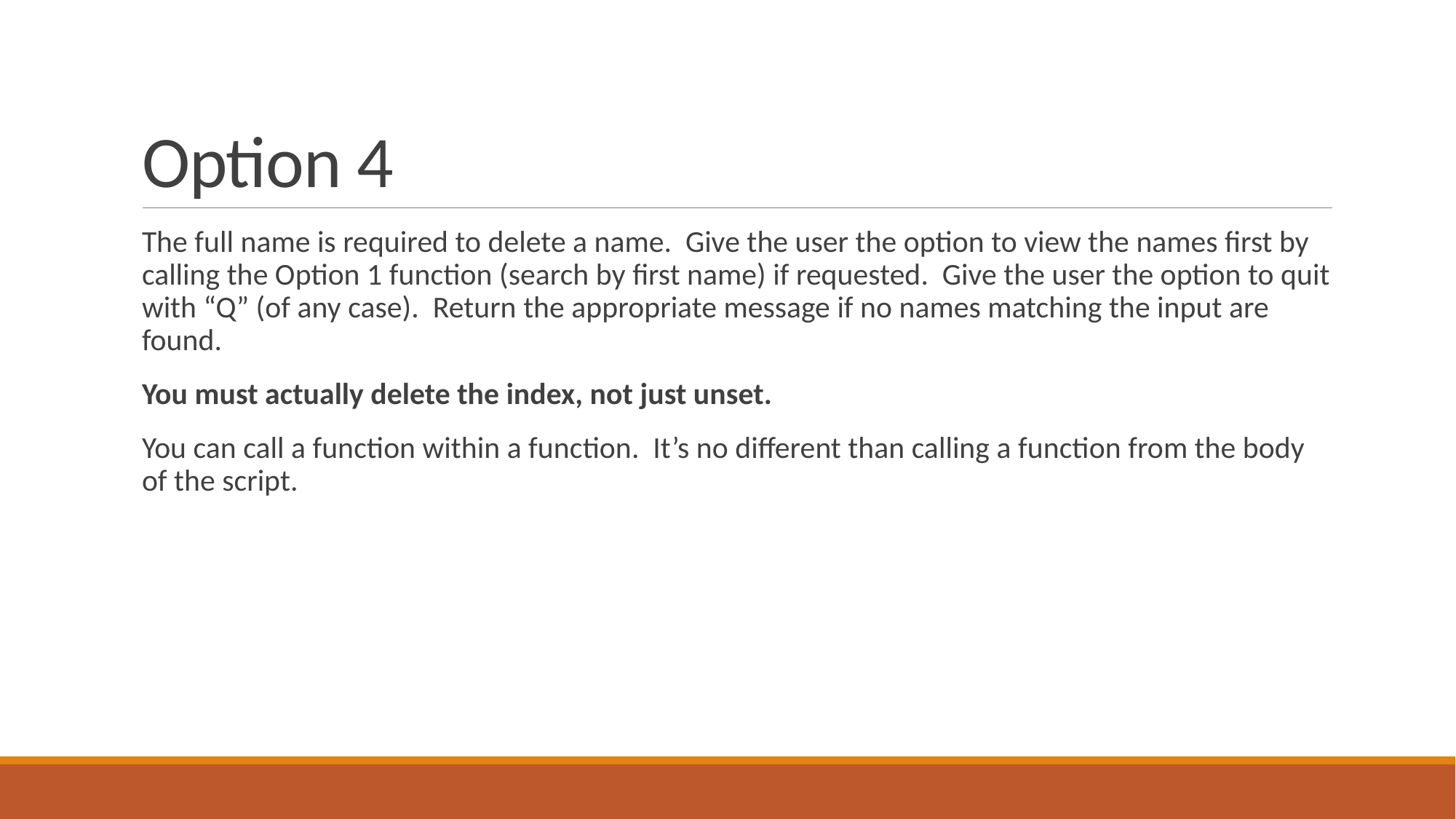

# Option 4
The full name is required to delete a name.  Give the user the option to view the names first by calling the Option 1 function (search by first name) if requested.  Give the user the option to quit with “Q” (of any case).  Return the appropriate message if no names matching the input are found.
You must actually delete the index, not just unset.
You can call a function within a function.  It’s no different than calling a function from the body of the script.